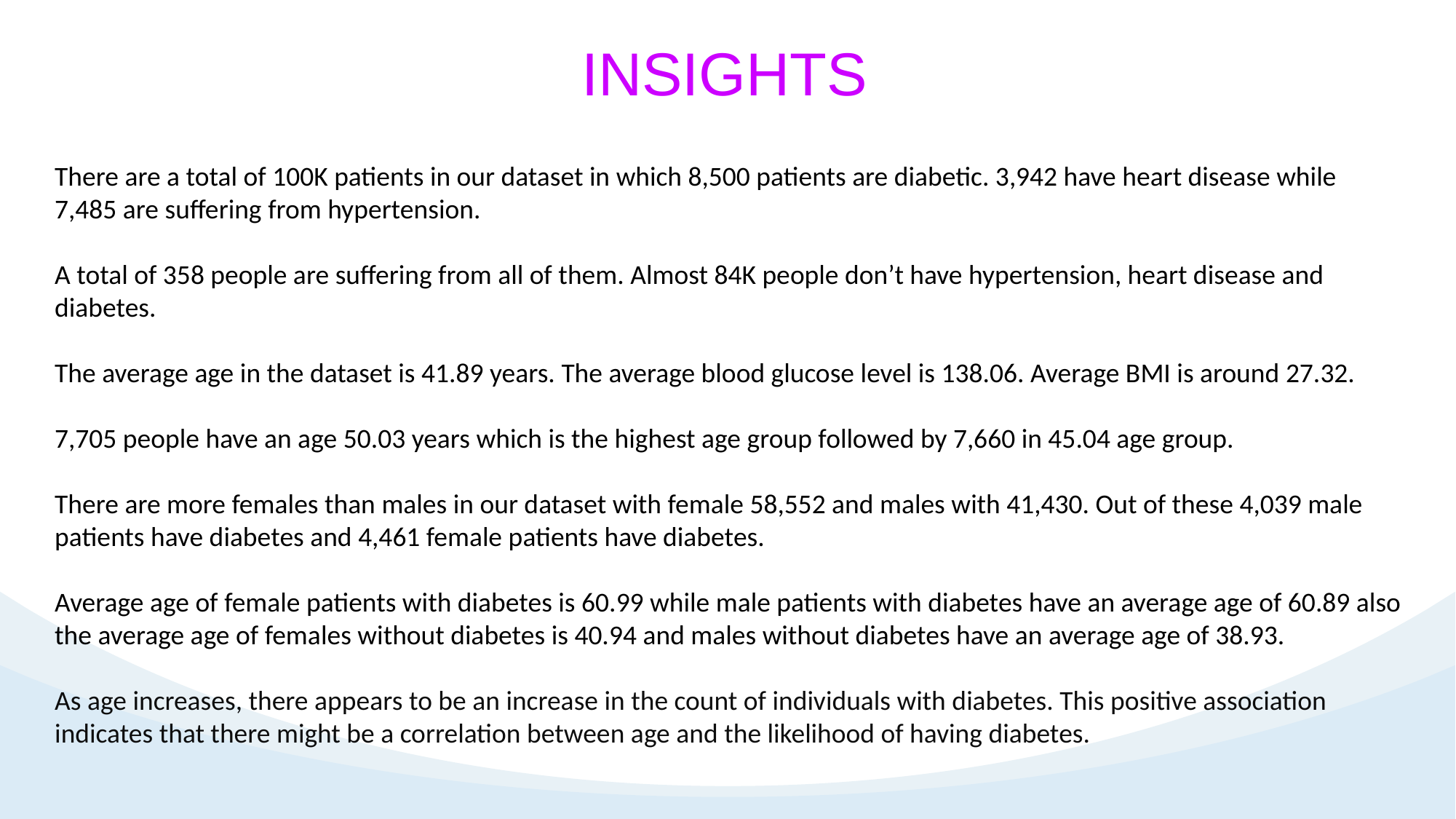

INSIGHTS
There are a total of 100K patients in our dataset in which 8,500 patients are diabetic. 3,942 have heart disease while 7,485 are suffering from hypertension.

A total of 358 people are suffering from all of them. Almost 84K people don’t have hypertension, heart disease and diabetes.

The average age in the dataset is 41.89 years. The average blood glucose level is 138.06. Average BMI is around 27.32.

7,705 people have an age 50.03 years which is the highest age group followed by 7,660 in 45.04 age group.

There are more females than males in our dataset with female 58,552 and males with 41,430. Out of these 4,039 male patients have diabetes and 4,461 female patients have diabetes.

Average age of female patients with diabetes is 60.99 while male patients with diabetes have an average age of 60.89 also the average age of females without diabetes is 40.94 and males without diabetes have an average age of 38.93.

As age increases, there appears to be an increase in the count of individuals with diabetes. This positive association indicates that there might be a correlation between age and the likelihood of having diabetes.